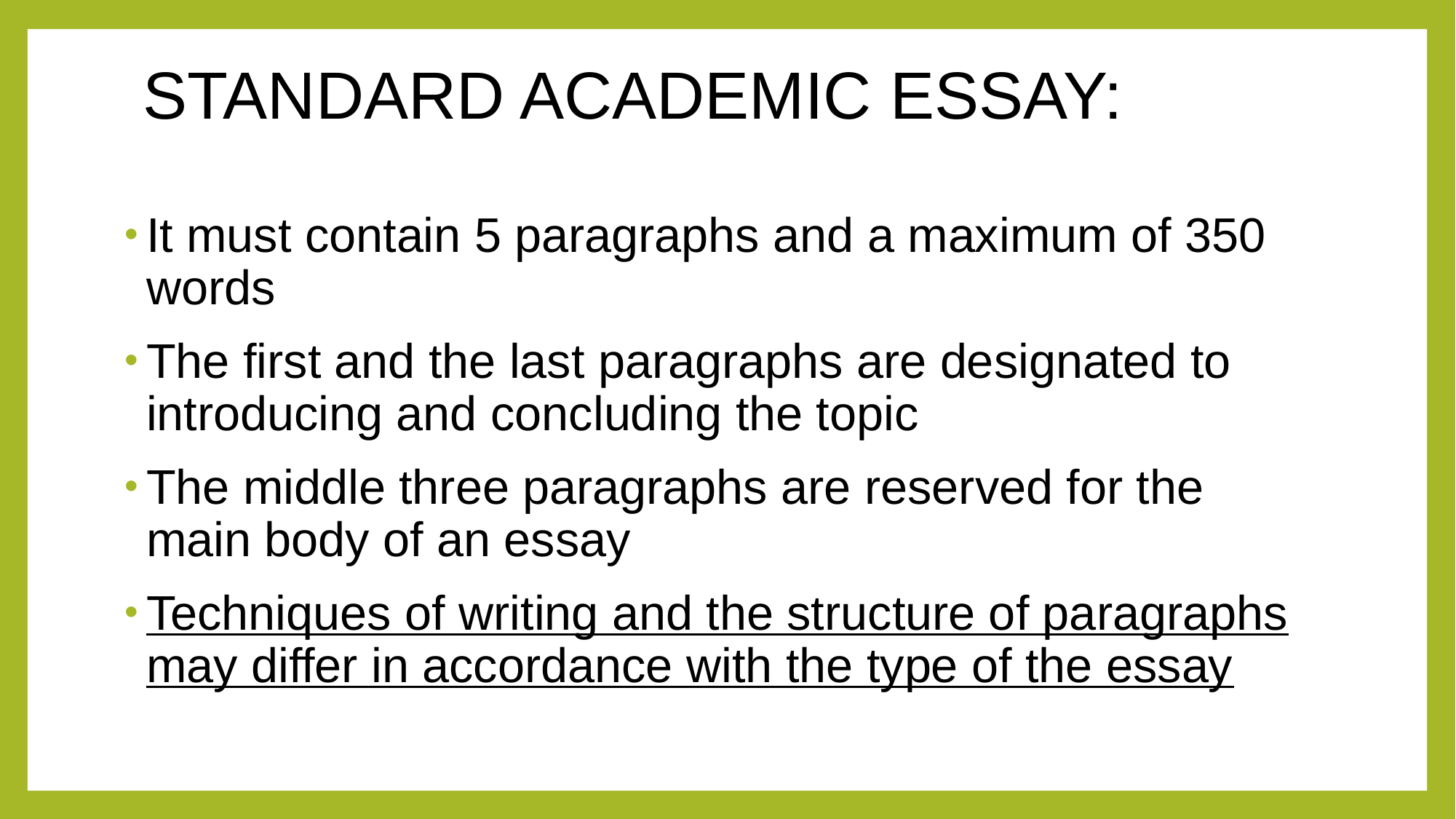

# STANDARD ACADEMIC ESSAY:
It must contain 5 paragraphs and a maximum of 350 words
The first and the last paragraphs are designated to introducing and concluding the topic
The middle three paragraphs are reserved for the main body of an essay
Techniques of writing and the structure of paragraphs may differ in accordance with the type of the essay